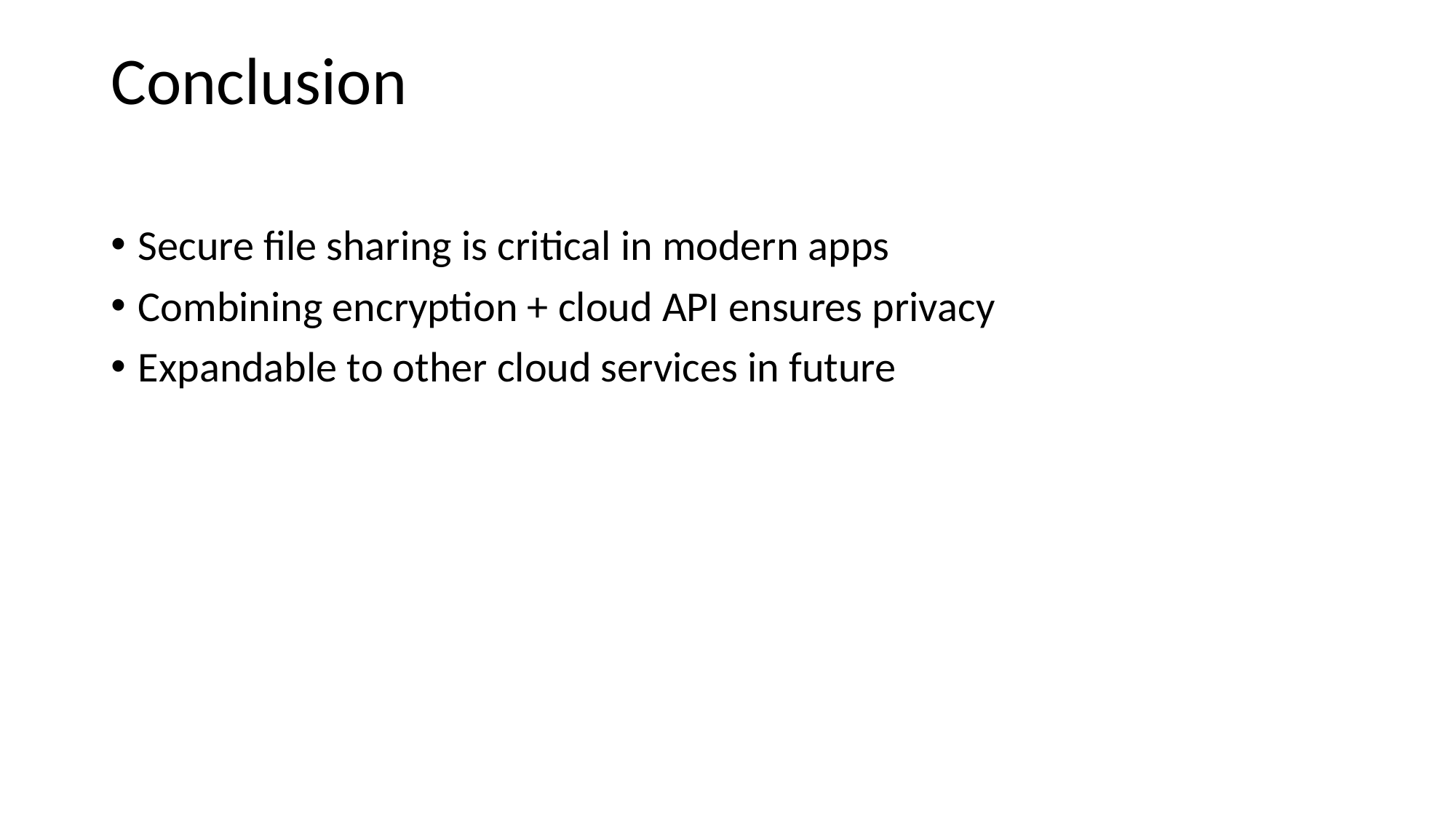

# Conclusion
Secure file sharing is critical in modern apps
Combining encryption + cloud API ensures privacy
Expandable to other cloud services in future